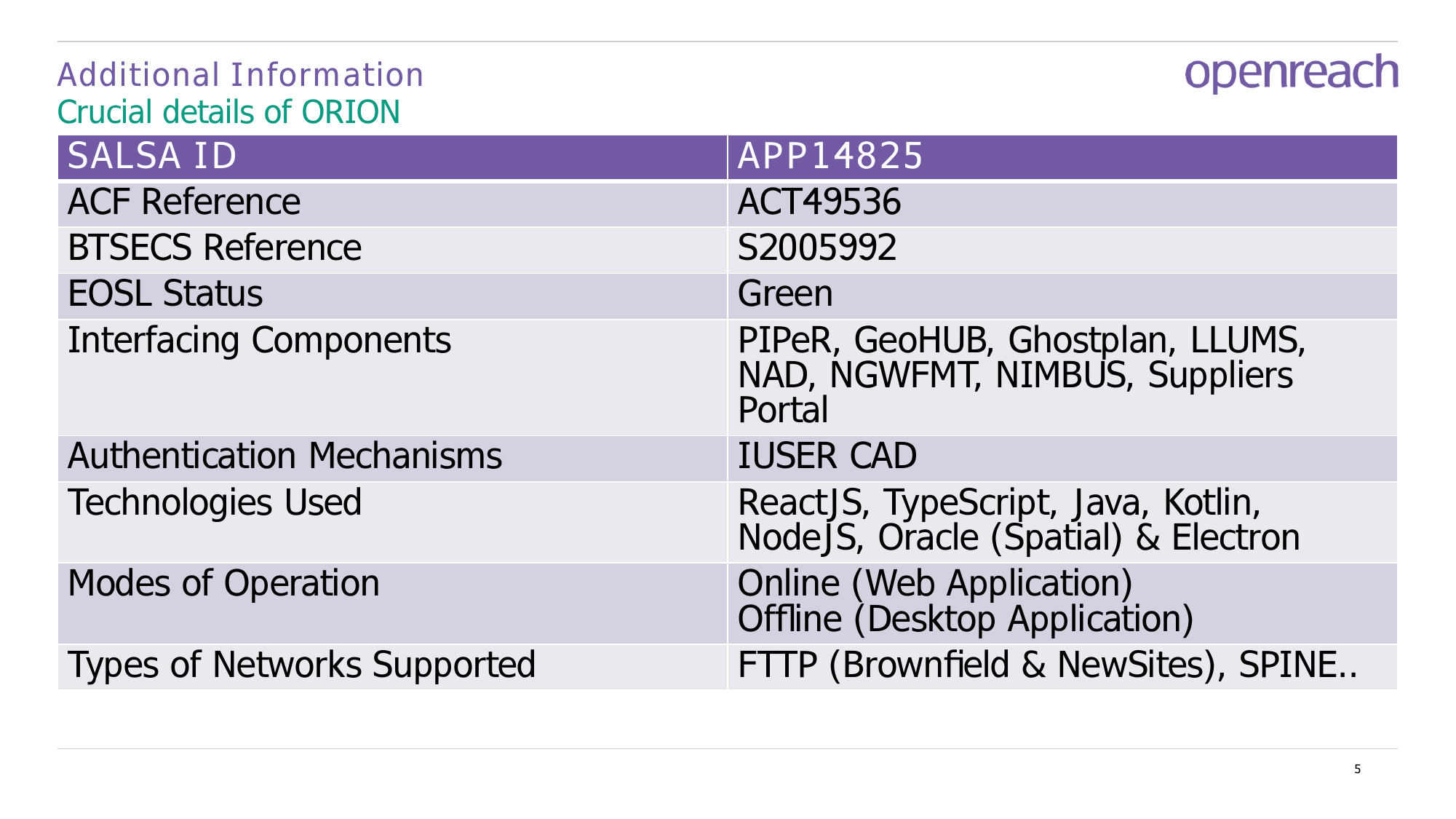

# Additional Information
Crucial details of ORION
| SALSA ID | APP14825 |
| --- | --- |
| ACF Reference | ACT49536 |
| BTSECS Reference | S2005992 |
| EOSL Status | Green |
| Interfacing Components | PIPeR, GeoHUB, Ghostplan, LLUMS, NAD, NGWFMT, NIMBUS, Suppliers Portal |
| Authentication Mechanisms | IUSER CAD |
| Technologies Used | ReactJS, TypeScript, Java, Kotlin, NodeJS, Oracle (Spatial) & Electron |
| Modes of Operation | Online (Web Application) Offline (Desktop Application) |
| Types of Networks Supported | FTTP (Brownfield & NewSites), SPINE.. |